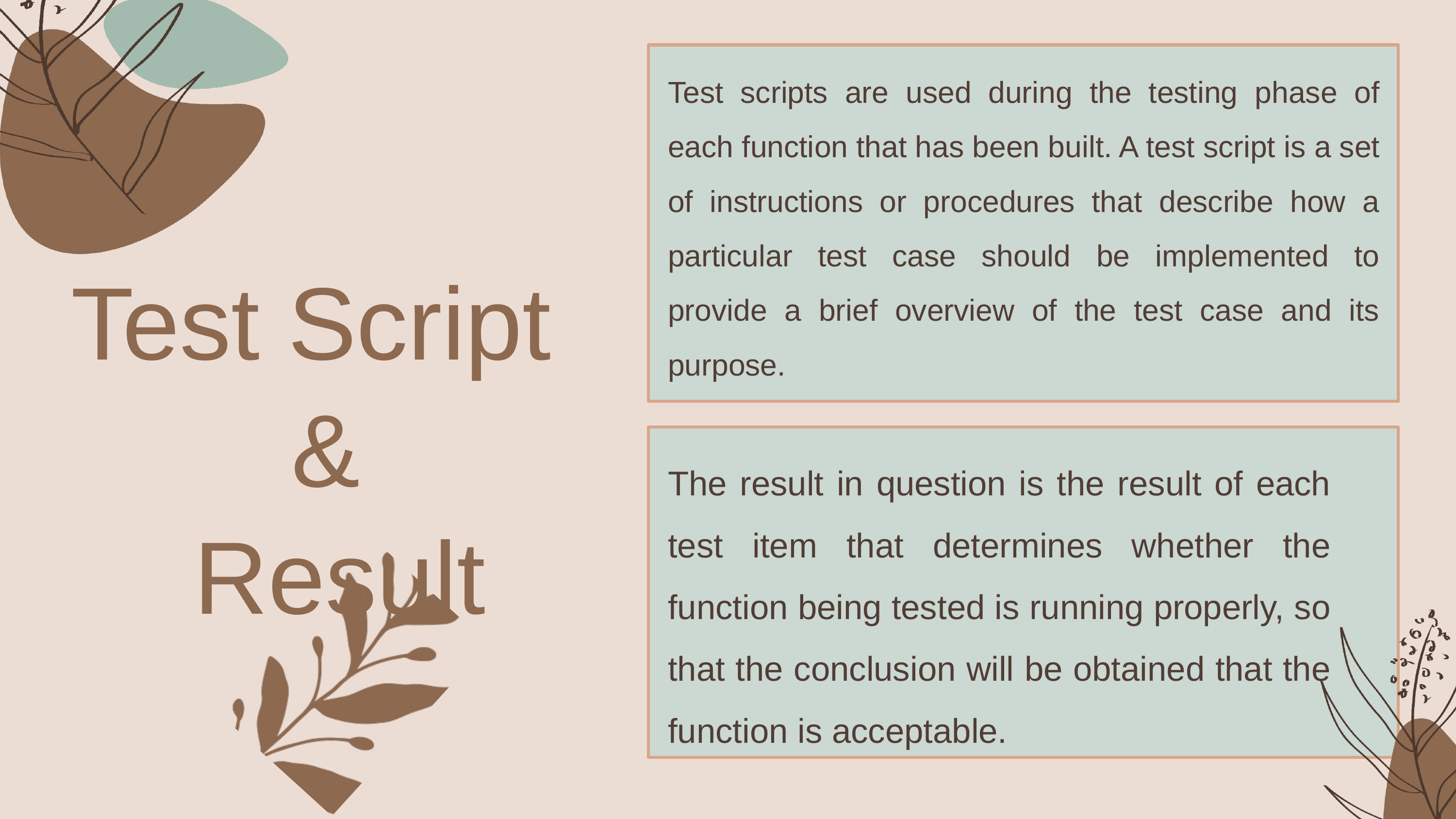

Test scripts are used during the testing phase of each function that has been built. A test script is a set of instructions or procedures that describe how a particular test case should be implemented to provide a brief overview of the test case and its purpose.
Test Script
&
 Result

The result in question is the result of each test item that determines whether the function being tested is running properly, so that the conclusion will be obtained that the function is acceptable.